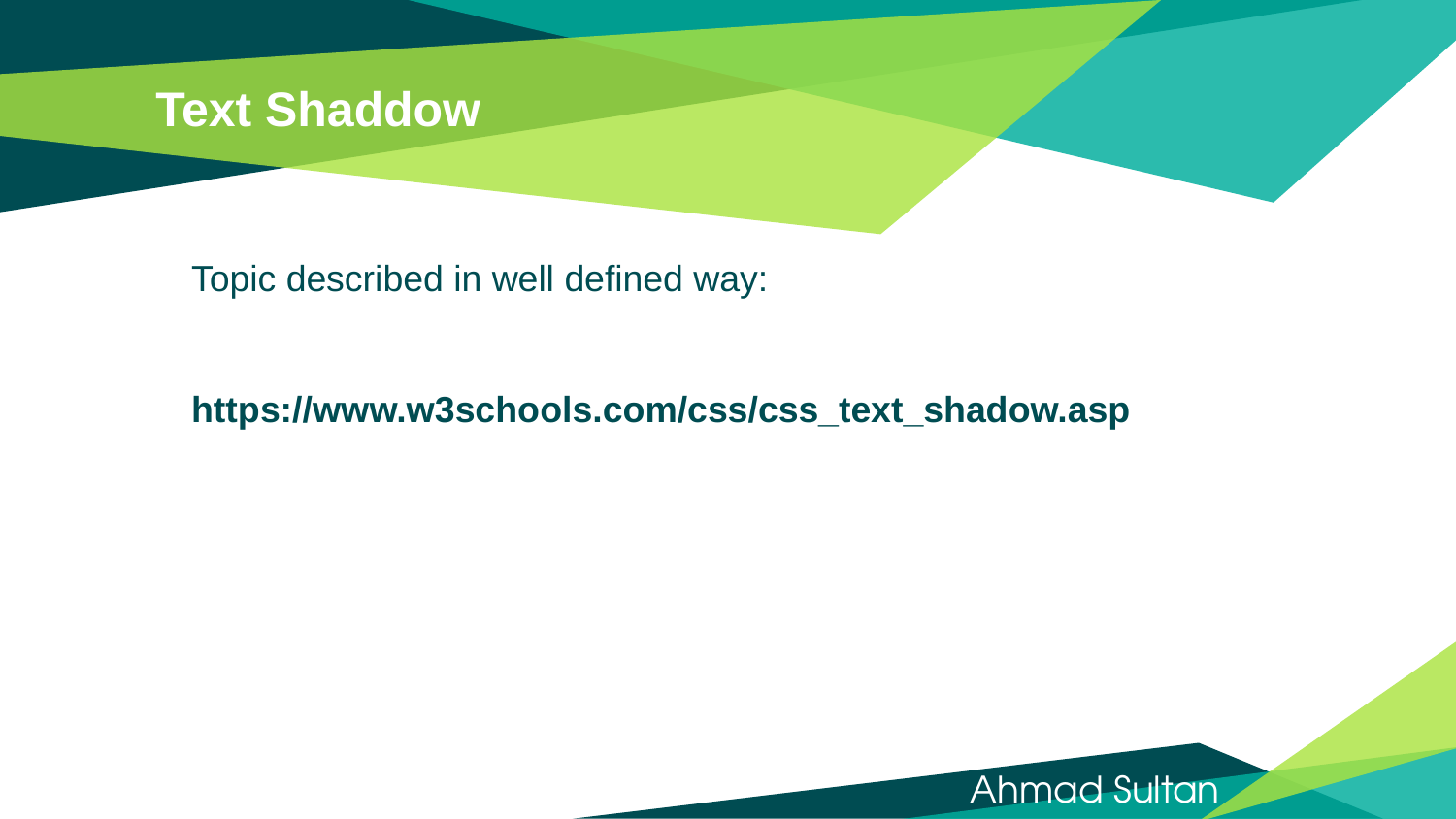

# Text Shaddow
Topic described in well defined way:

https://www.w3schools.com/css/css_text_shadow.asp
15
Ahmad Sultan